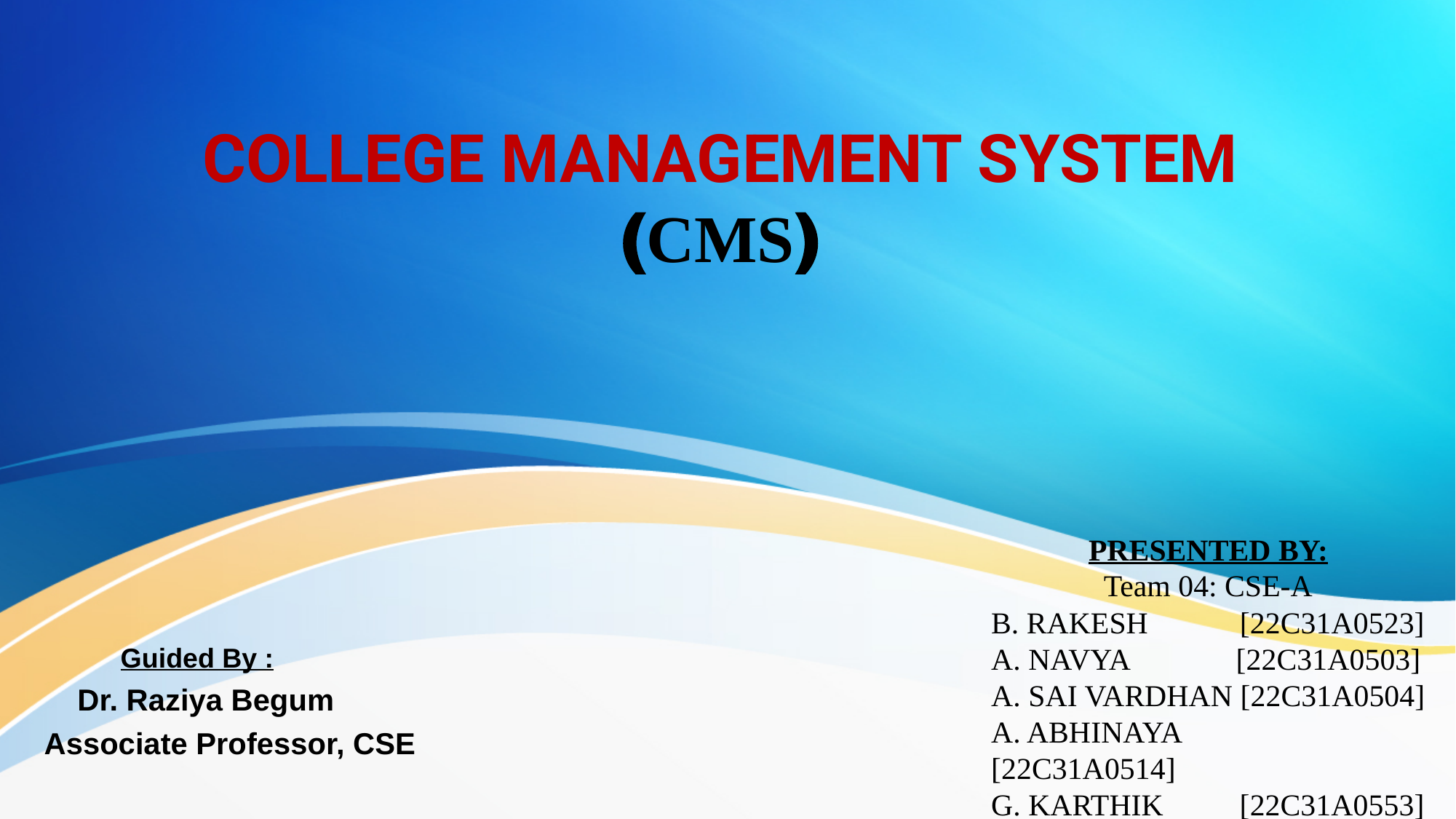

# COLLEGE MANAGEMENT SYSTEM (CMS)
PRESENTED BY:
Team 04: CSE-A
B. RAKESH            [22C31A0523]
A. NAVYA              [22C31A0503]
A. SAI VARDHAN [22C31A0504]
A. ABHINAYA        [22C31A0514]
G. KARTHIK          [22C31A0553]
          Guided By :
    Dr. Raziya Begum
Associate Professor, CSE